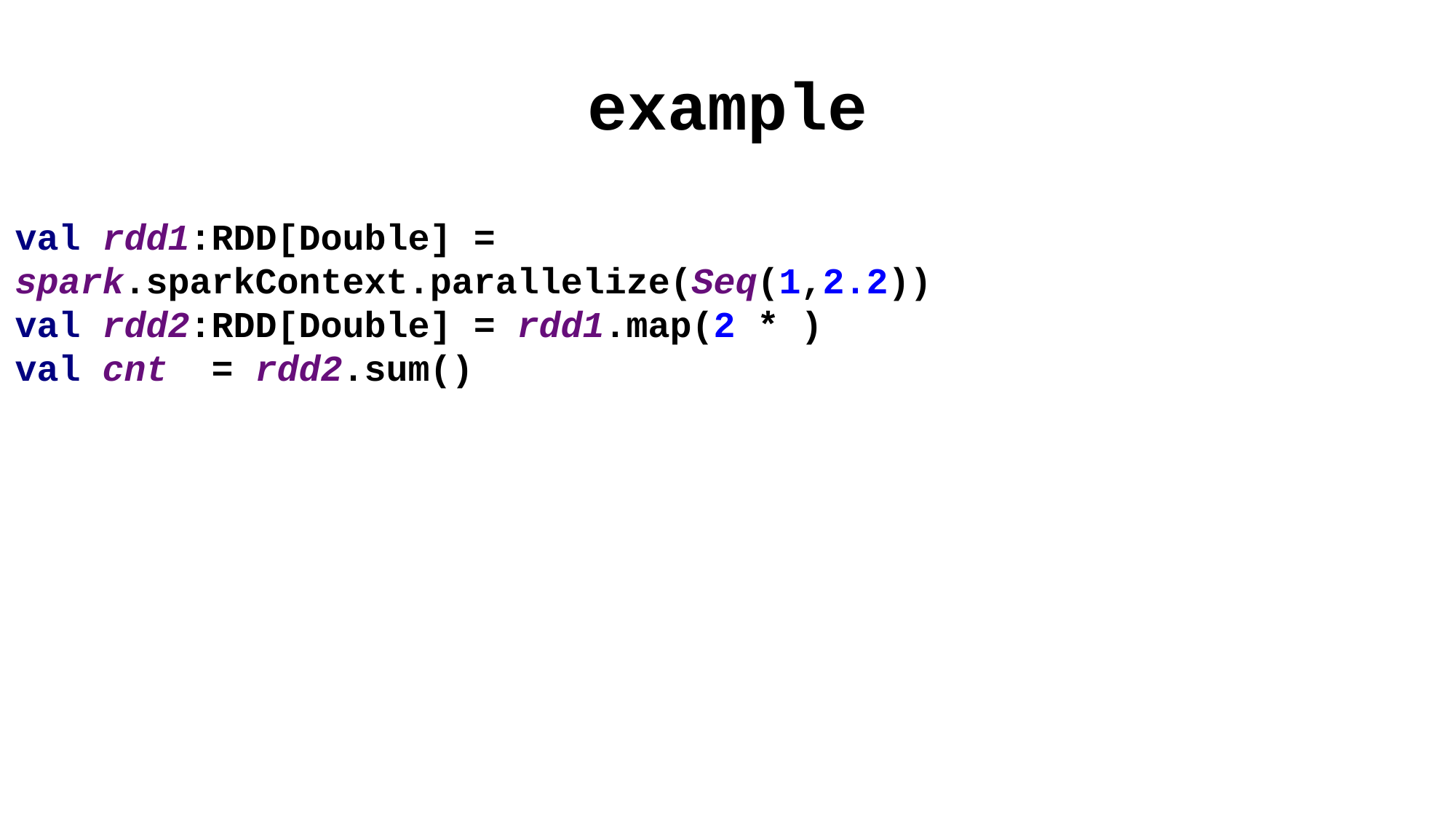

# example
val rdd1:RDD[Double] = spark.sparkContext.parallelize(Seq(1,2.2))
val rdd2:RDD[Double] = rdd1.map(2 * )
val cnt  = rdd2.sum()